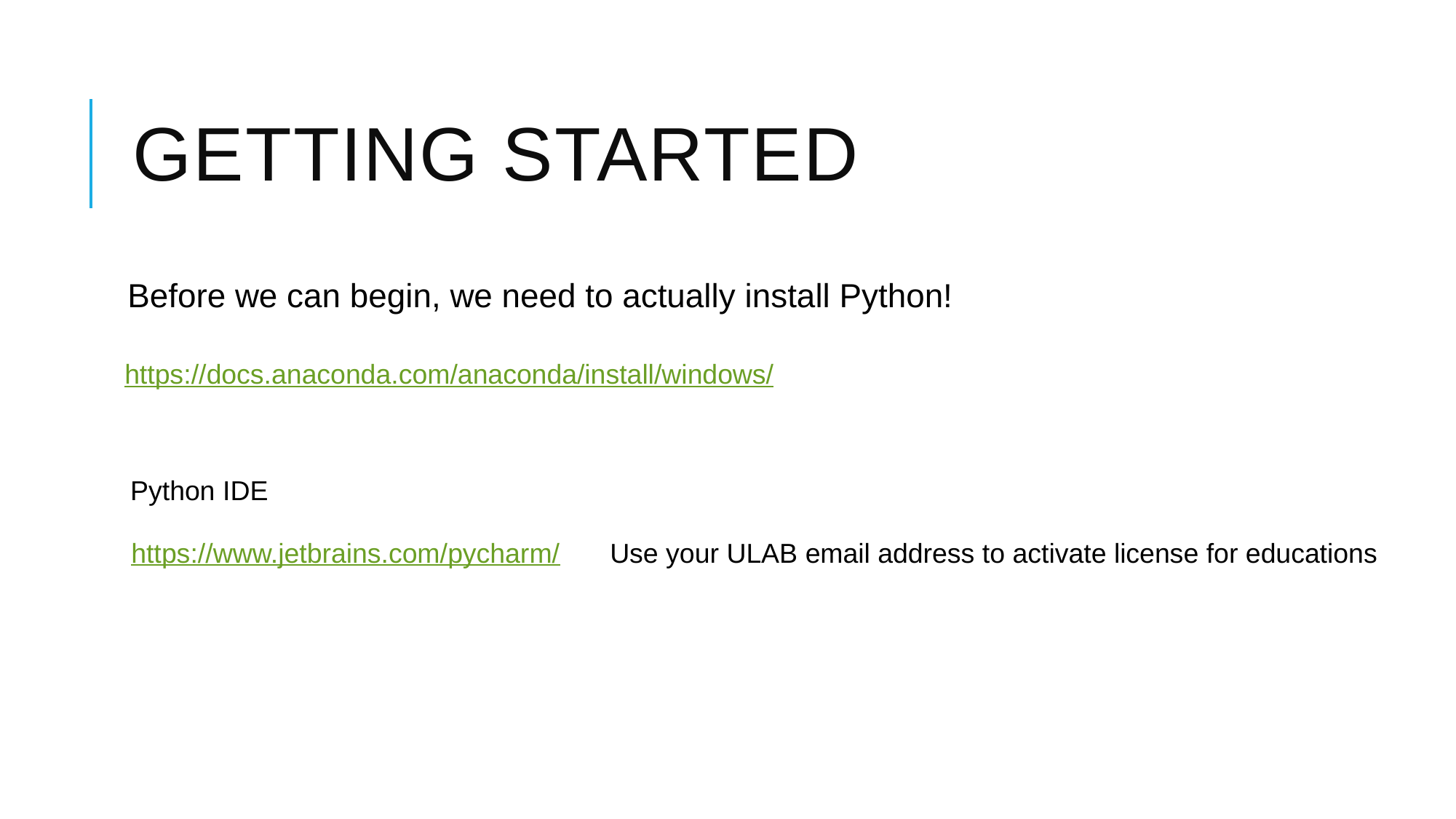

# Getting Started
Before we can begin, we need to actually install Python!
https://docs.anaconda.com/anaconda/install/windows/
Python IDE
https://www.jetbrains.com/pycharm/
Use your ULAB email address to activate license for educations